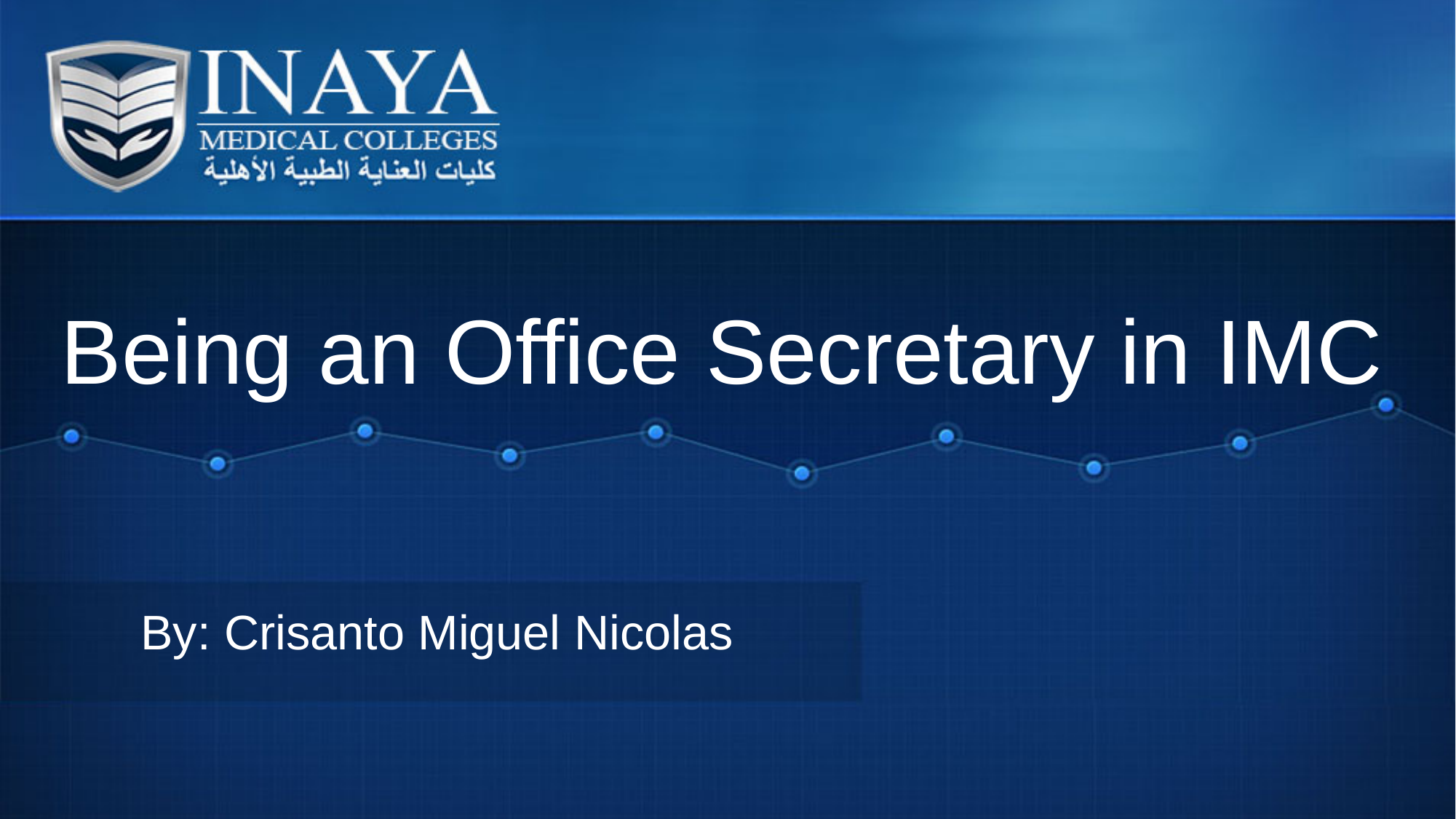

# Being an Office Secretary in IMC
By: Crisanto Miguel Nicolas